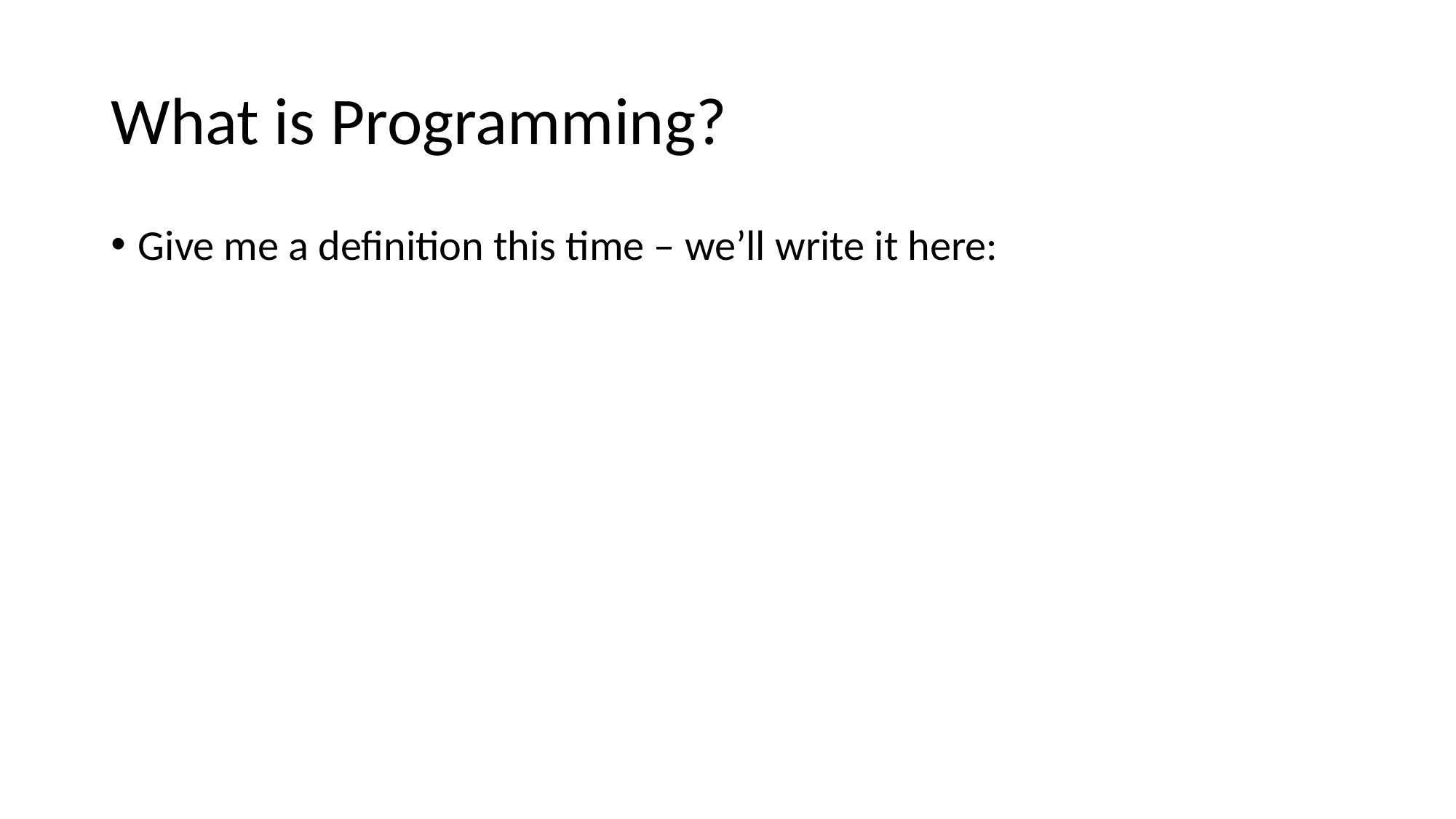

# What is Programming?
Give me a definition this time – we’ll write it here: